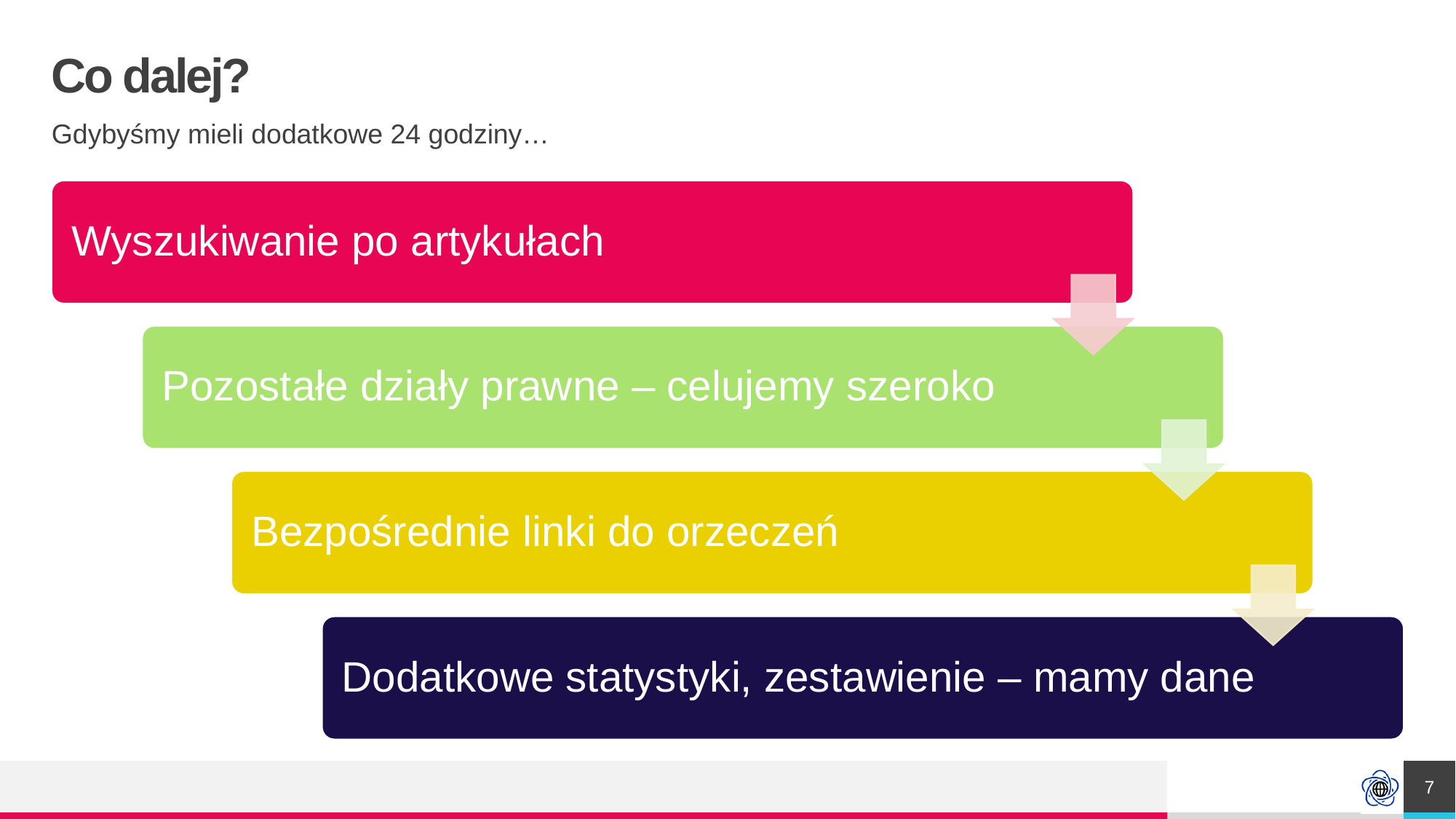

# Co dalej?
Gdybyśmy mieli dodatkowe 24 godziny…
Wyszukiwanie po artykułach
Pozostałe działy prawne – celujemy szeroko
Bezpośrednie linki do orzeczeń
Dodatkowe statystyki, zestawienie – mamy dane

7